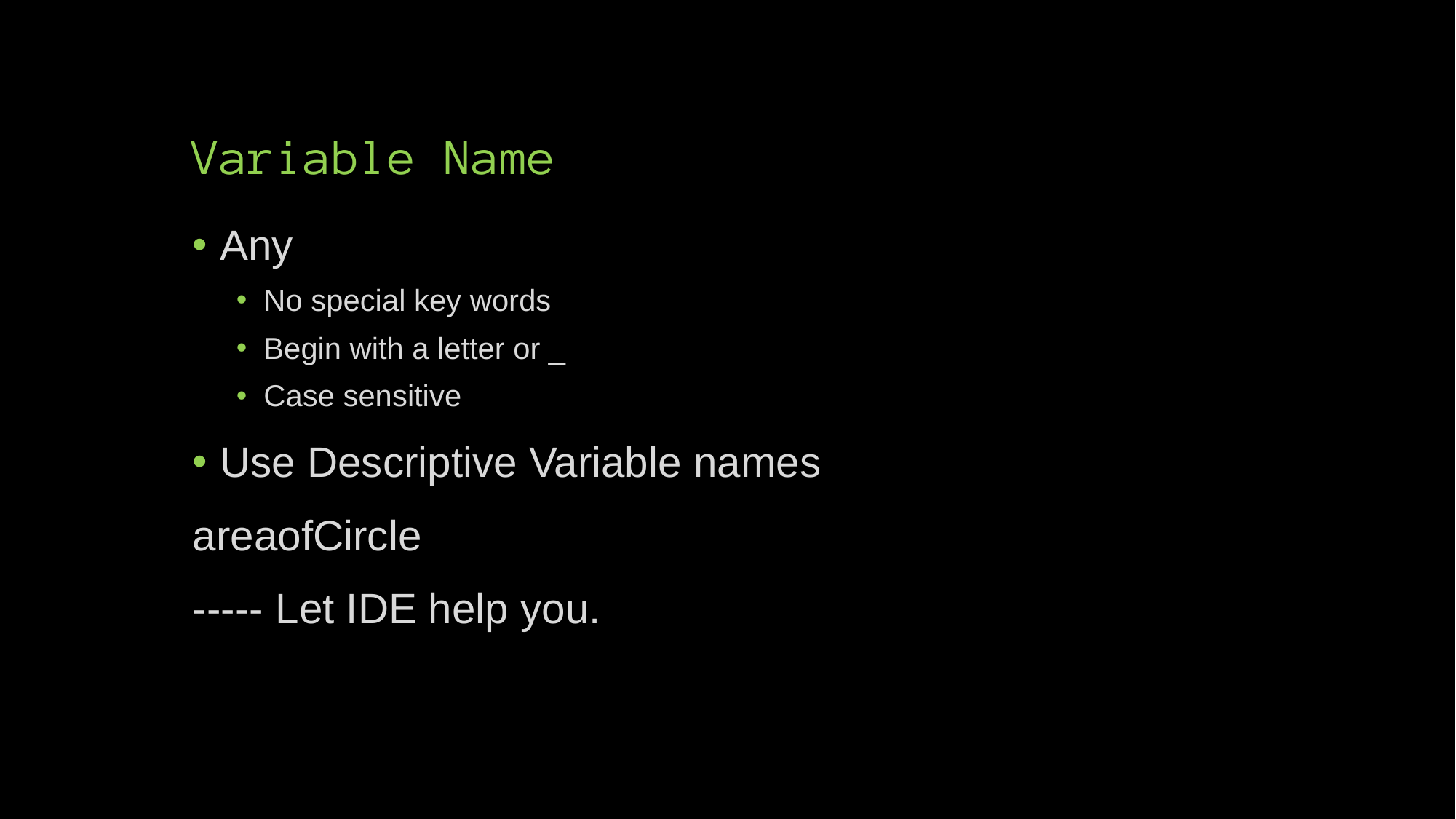

# Variable Name
Any
No special key words
Begin with a letter or _
Case sensitive
Use Descriptive Variable names
areaofCircle
----- Let IDE help you.